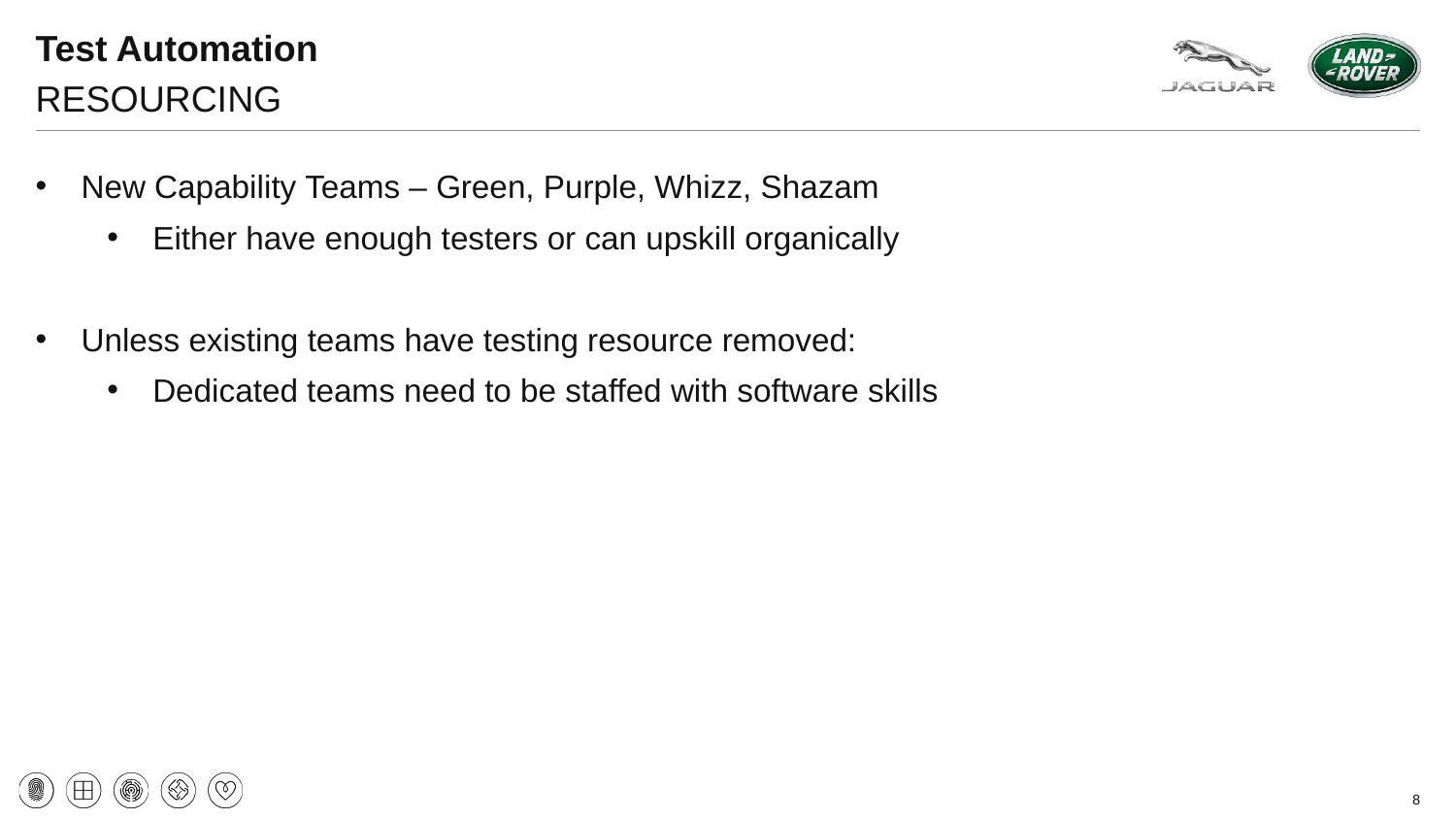

# Test Automation
RESOURCING
New Capability Teams – Green, Purple, Whizz, Shazam
Either have enough testers or can upskill organically

Unless existing teams have testing resource removed:
Dedicated teams need to be staffed with software skills

8